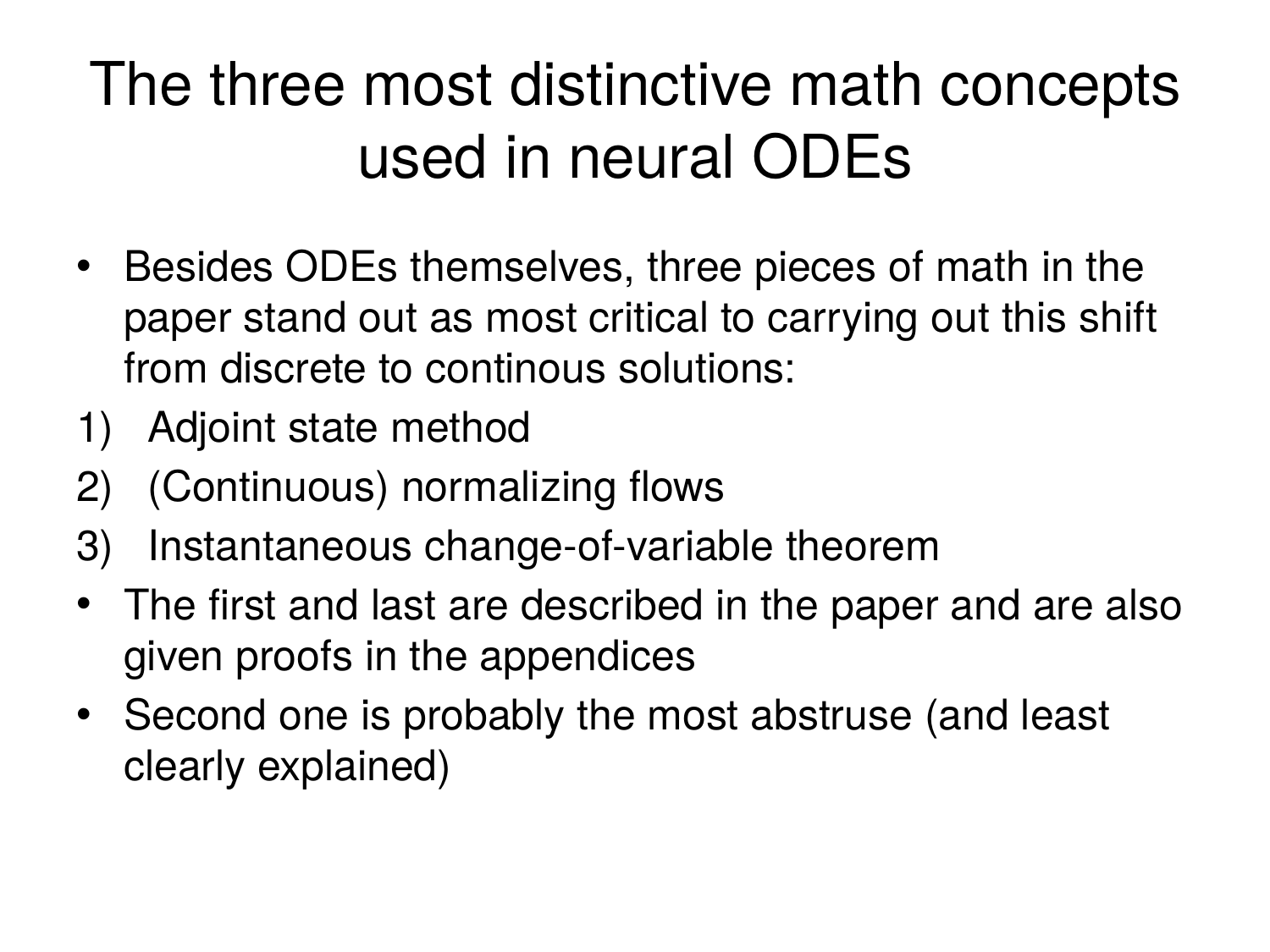

# The three most distinctive math concepts used in neural ODEs
Besides ODEs themselves, three pieces of math in the paper stand out as most critical to carrying out this shift from discrete to continous solutions:
Adjoint state method
(Continuous) normalizing flows
Instantaneous change-of-variable theorem
The first and last are described in the paper and are also given proofs in the appendices
Second one is probably the most abstruse (and least clearly explained)